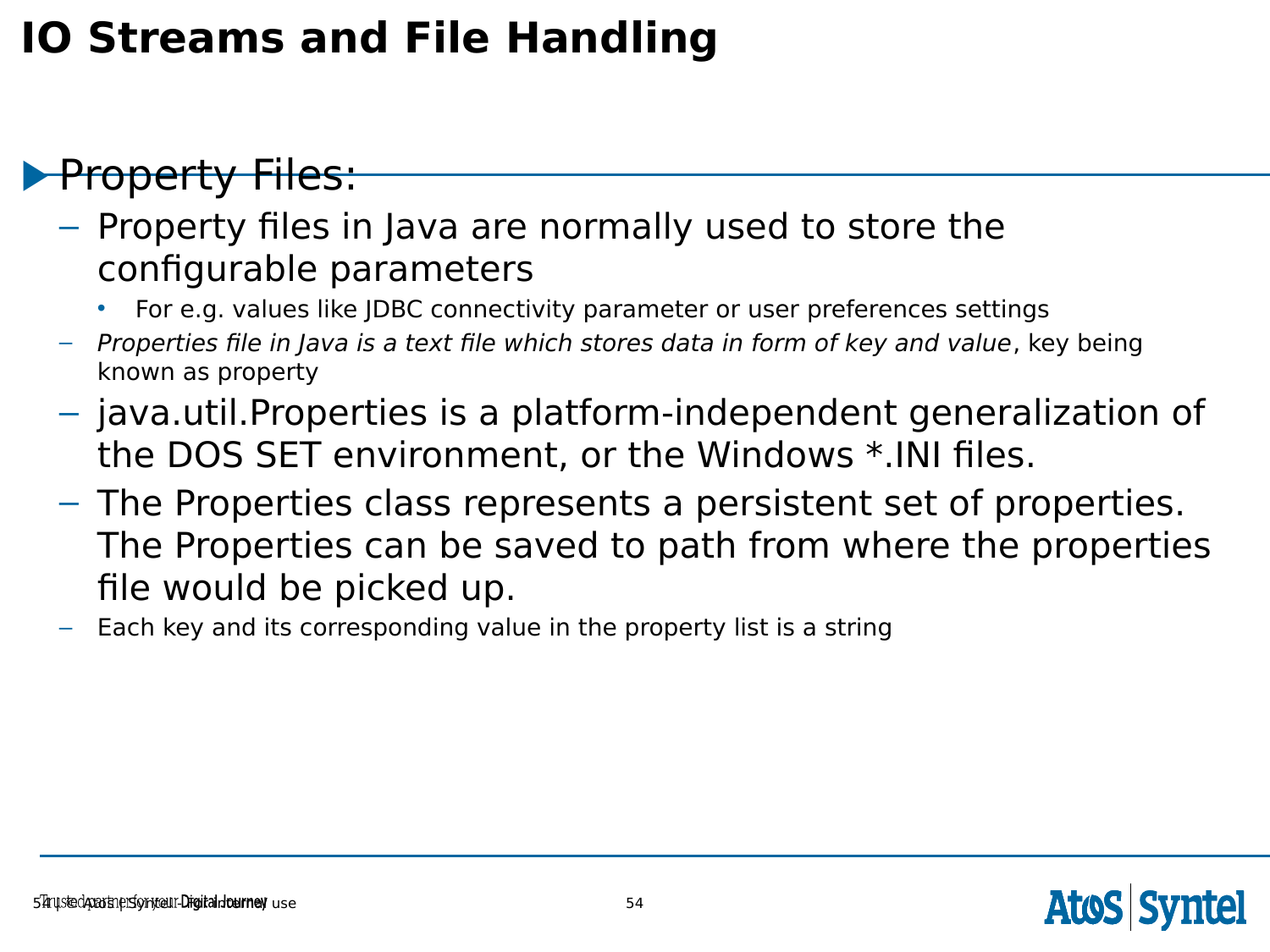

# IO Streams and File Handling
Property Files:
Property files in Java are normally used to store the configurable parameters
For e.g. values like JDBC connectivity parameter or user preferences settings
Properties file in Java is a text file which stores data in form of key and value, key being known as property
java.util.Properties is a platform-independent generalization of the DOS SET environment, or the Windows *.INI files.
The Properties class represents a persistent set of properties. The Properties can be saved to path from where the properties file would be picked up.
Each key and its corresponding value in the property list is a string